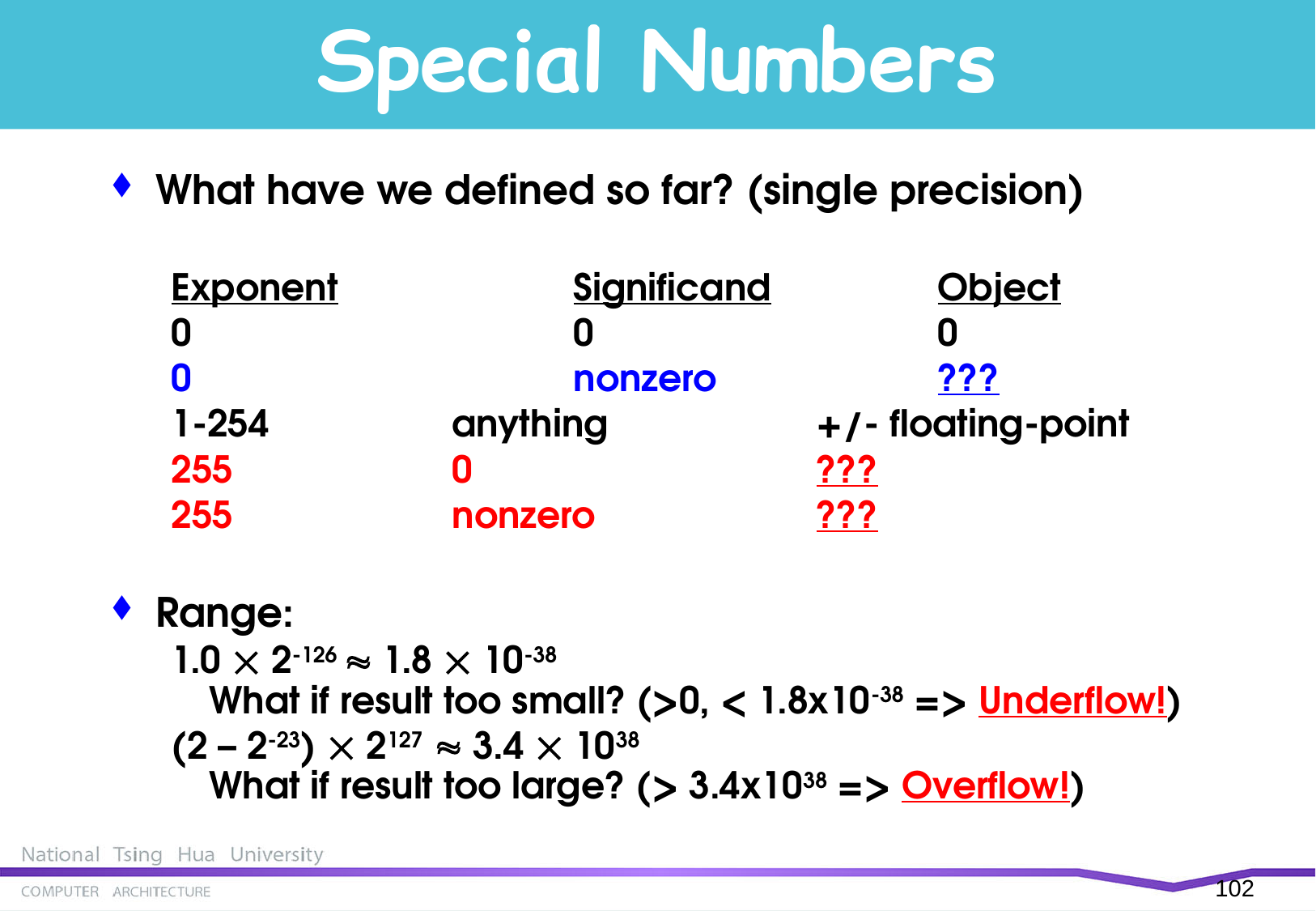

# Special Numbers
What have we defined so far? (single precision)

Exponent		Significand		Object
0				0			0
0				nonzero		???
1-254		anything		+/- floating-point
255		0			???
255		nonzero		???

Range:
1.0 × 2-126 ≈ 1.8 × 10-38
What if result too small? (>0, < 1.8x10-38 => Underflow!)
(2 – 2-23) × 2127 ≈ 3.4 × 1038
What if result too large? (> 3.4x1038 => Overflow!)
102